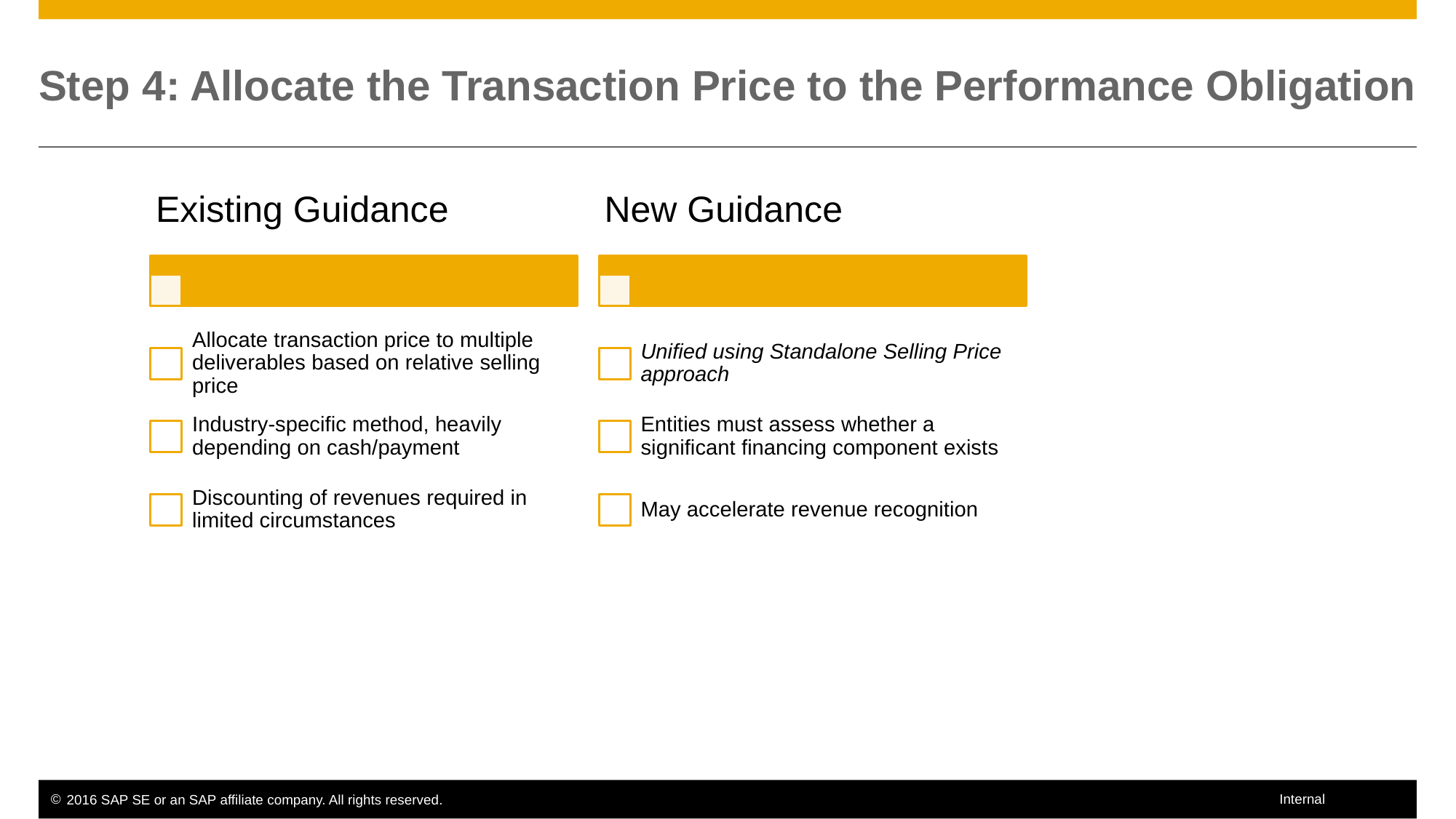

# Step 4: Allocate the Transaction Price to the Performance Obligation
Existing Guidance
Allocate transaction price to multiple deliverables based on relative selling price
Industry-specific method, heavily depending on cash/payment
Discounting of revenues required in
limited circumstances
New Guidance
Unified using Standalone Selling Price approach
Entities must assess whether a significant financing component exists
May accelerate revenue recognition